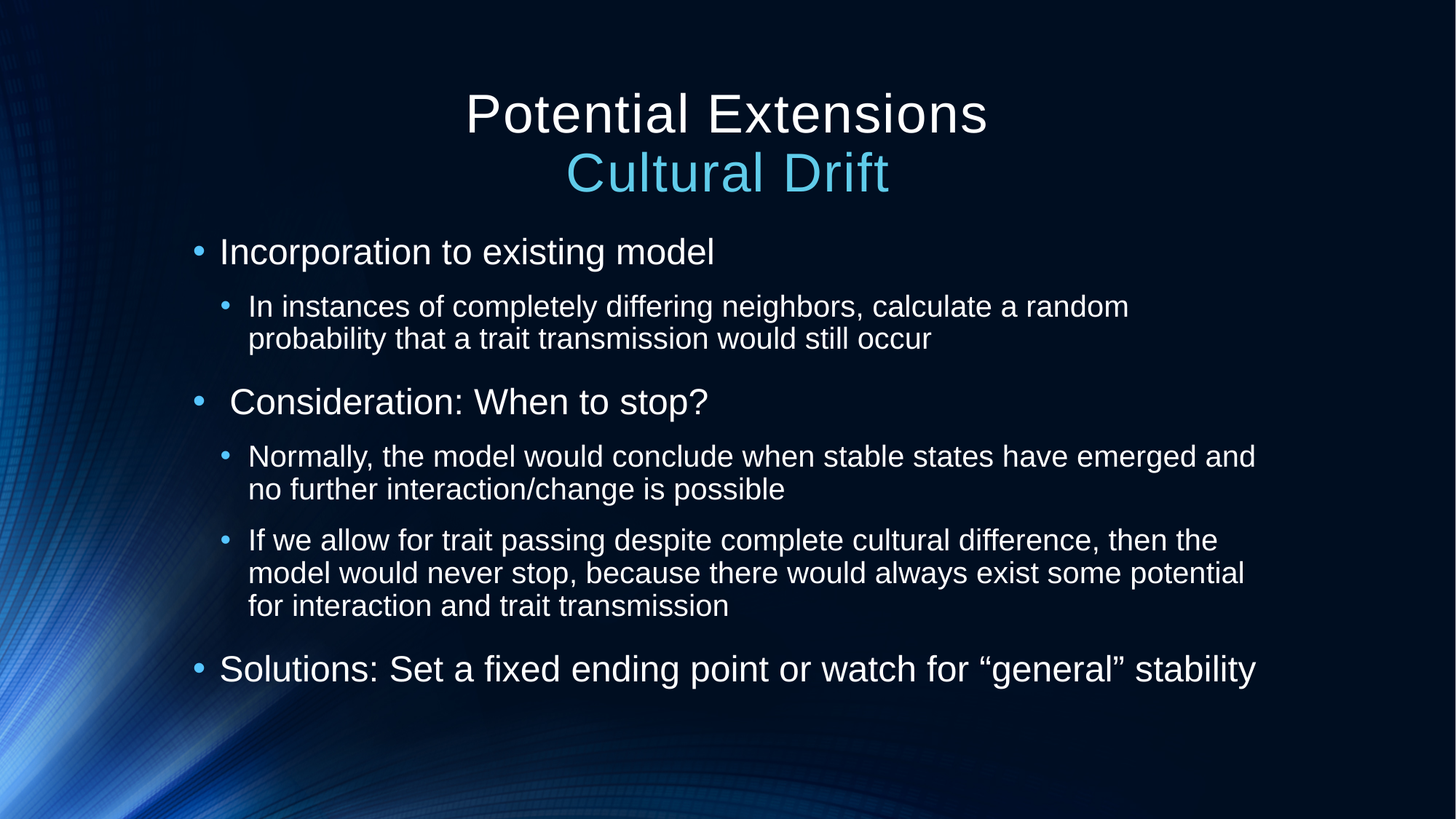

# Potential Extensions Cultural Drift
Incorporation to existing model
In instances of completely differing neighbors, calculate a random probability that a trait transmission would still occur
 Consideration: When to stop?
Normally, the model would conclude when stable states have emerged and no further interaction/change is possible
If we allow for trait passing despite complete cultural difference, then the model would never stop, because there would always exist some potential for interaction and trait transmission
Solutions: Set a fixed ending point or watch for “general” stability